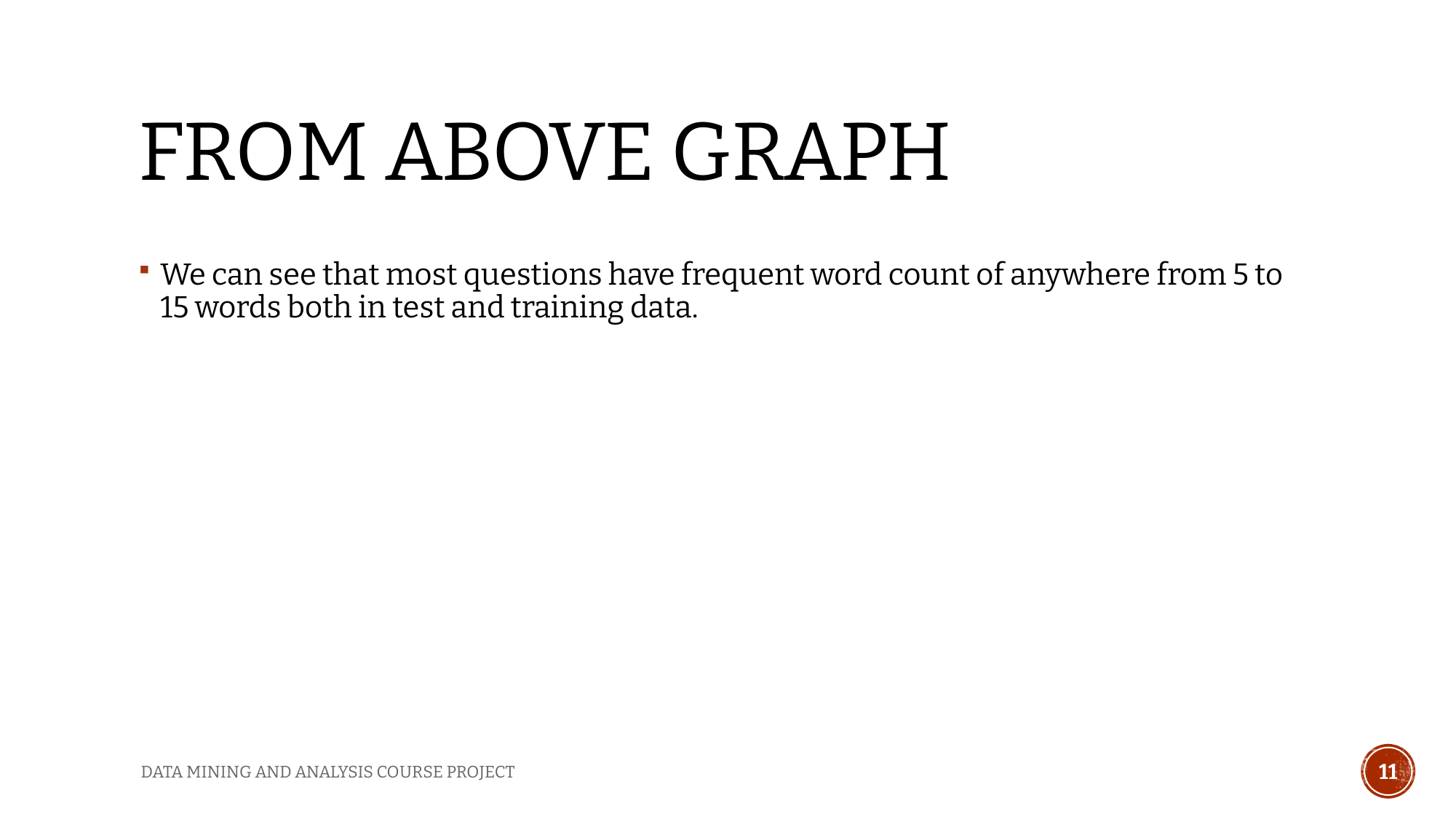

# From above graph
We can see that most questions have frequent word count of anywhere from 5 to 15 words both in test and training data.

DATA MINING AND ANALYSIS COURSE PROJECT
11